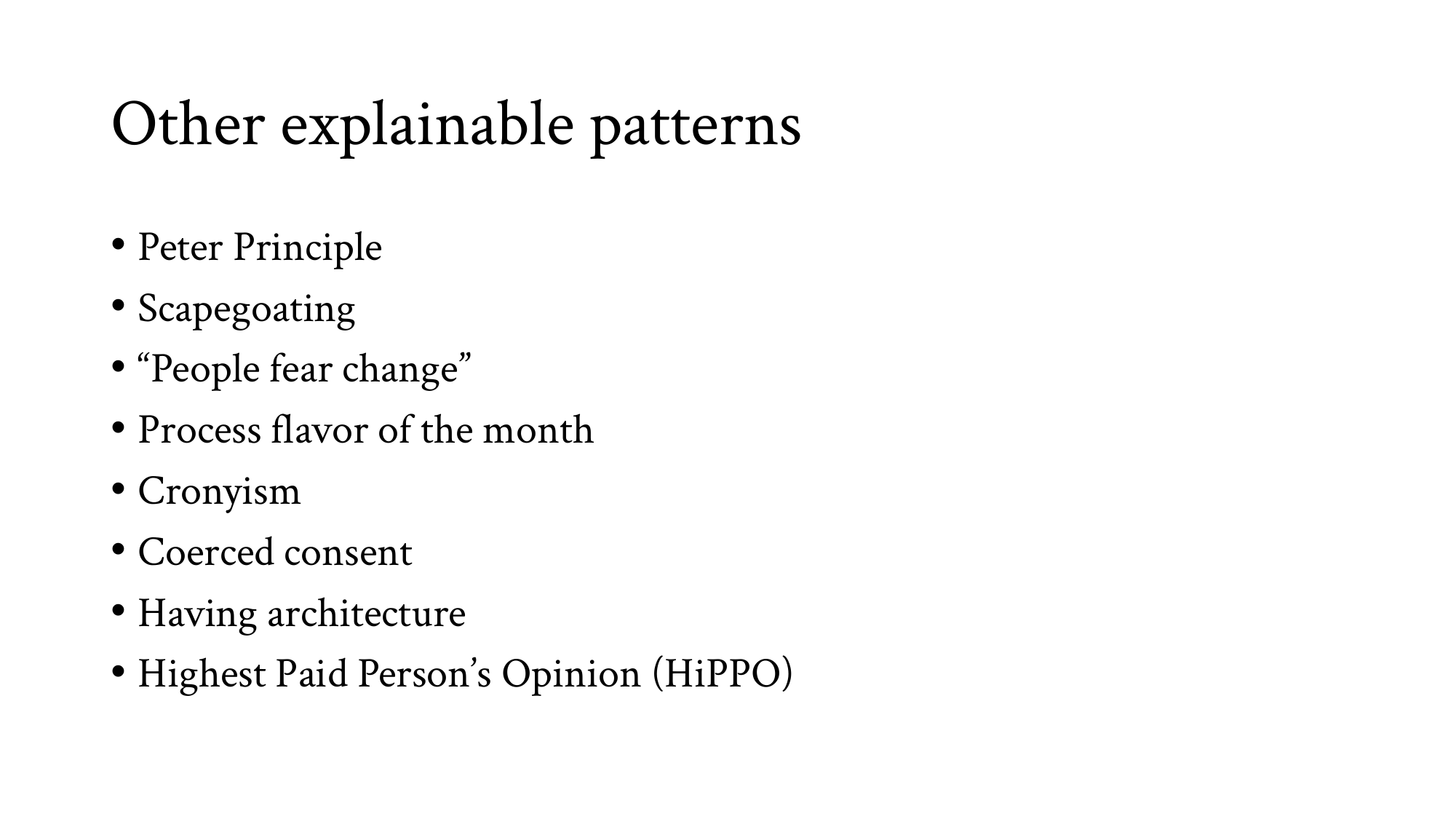

# Other explainable patterns
Peter Principle
Scapegoating
“People fear change”
Process flavor of the month
Cronyism
Coerced consent
Having architecture
Highest Paid Person’s Opinion (HiPPO)